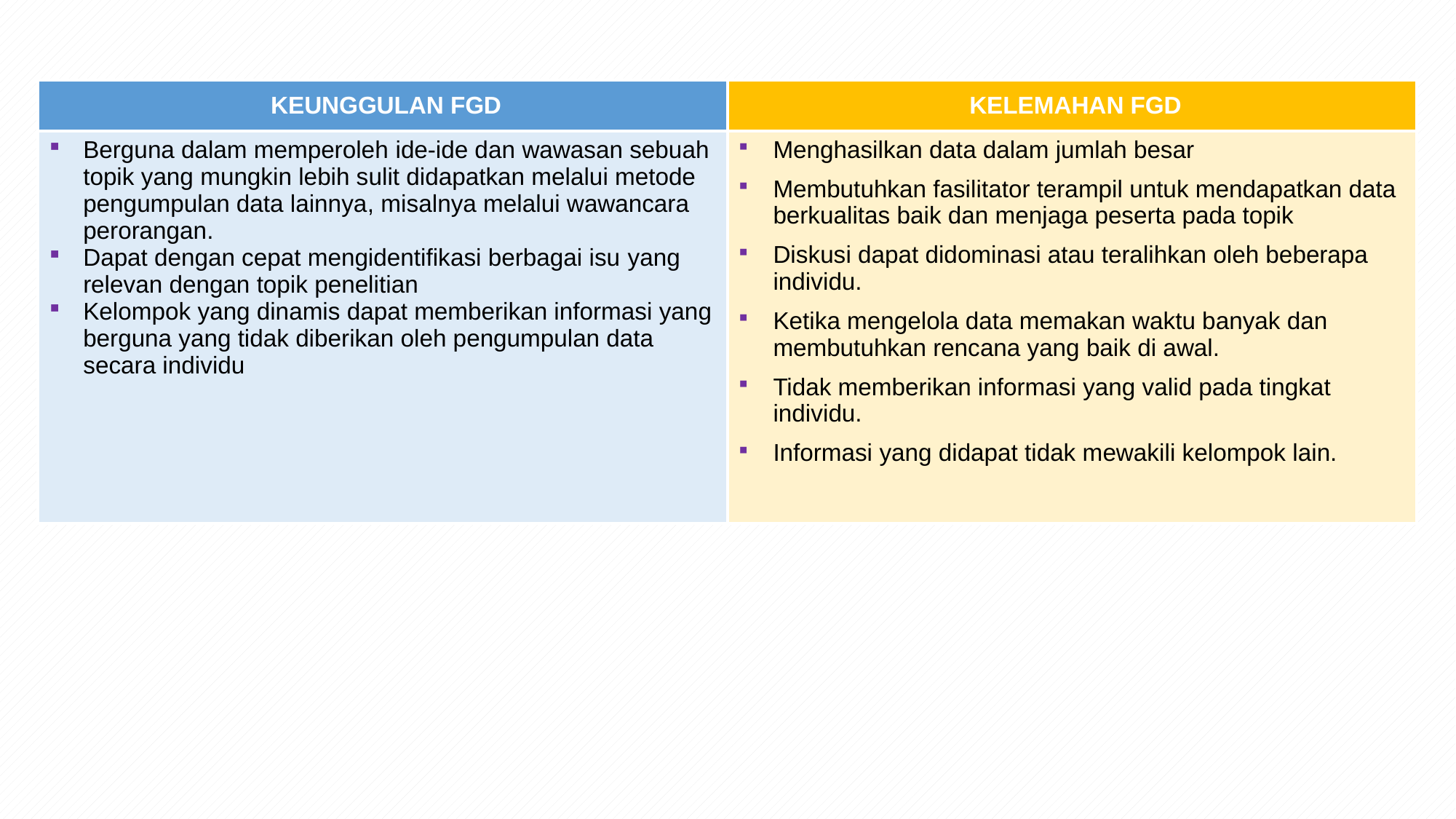

| KEUNGGULAN FGD | KELEMAHAN FGD |
| --- | --- |
| Berguna dalam memperoleh ide-ide dan wawasan sebuah topik yang mungkin lebih sulit didapatkan melalui metode pengumpulan data lainnya, misalnya melalui wawancara perorangan. Dapat dengan cepat mengidentifikasi berbagai isu yang relevan dengan topik penelitian Kelompok yang dinamis dapat memberikan informasi yang berguna yang tidak diberikan oleh pengumpulan data secara individu | Menghasilkan data dalam jumlah besar Membutuhkan fasilitator terampil untuk mendapatkan data berkualitas baik dan menjaga peserta pada topik Diskusi dapat didominasi atau teralihkan oleh beberapa individu. Ketika mengelola data memakan waktu banyak dan membutuhkan rencana yang baik di awal. Tidak memberikan informasi yang valid pada tingkat individu. Informasi yang didapat tidak mewakili kelompok lain. |